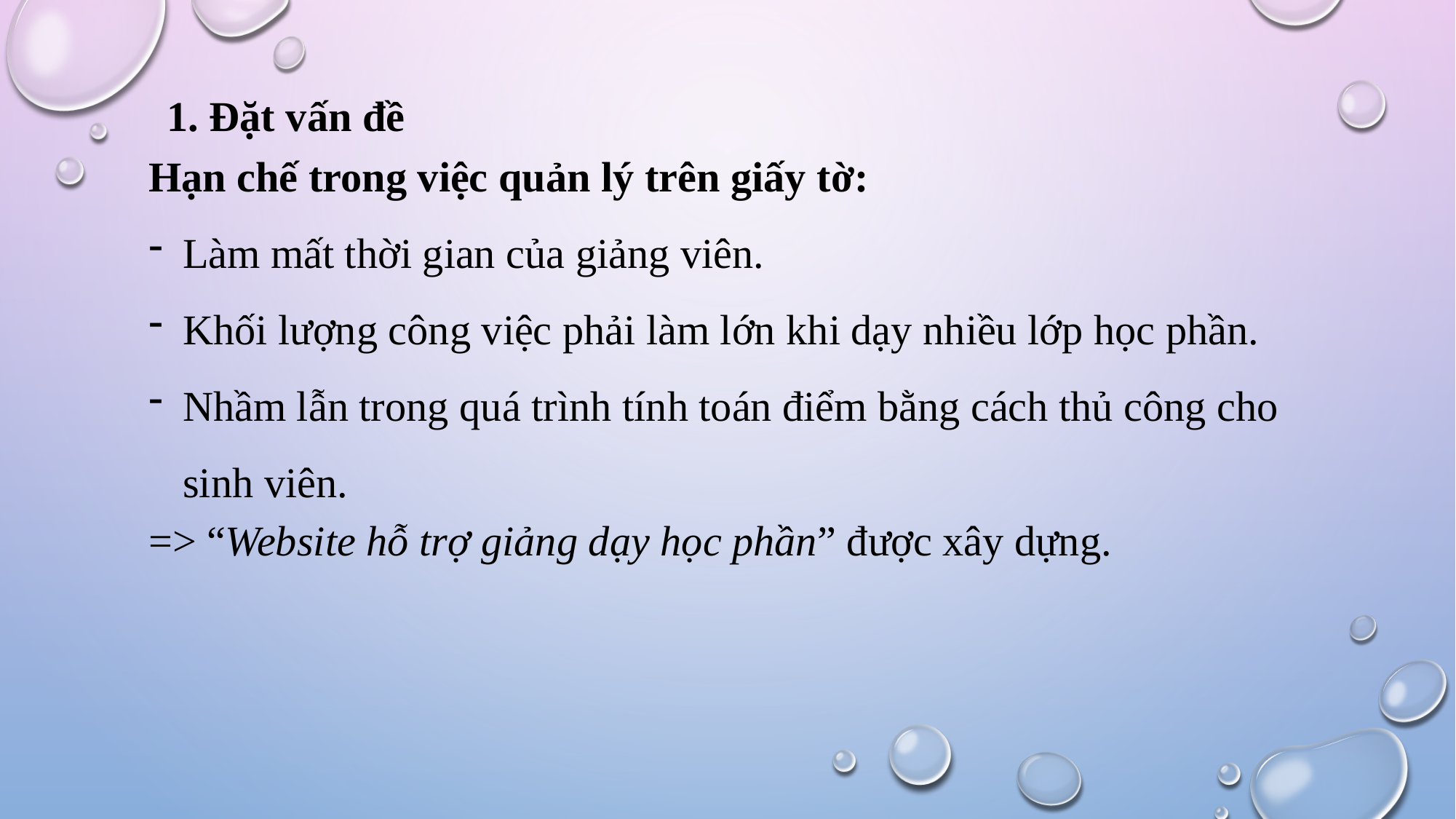

1. Đặt vấn đề
Hạn chế trong việc quản lý trên giấy tờ:
Làm mất thời gian của giảng viên.
Khối lượng công việc phải làm lớn khi dạy nhiều lớp học phần.
Nhầm lẫn trong quá trình tính toán điểm bằng cách thủ công cho sinh viên.
=> “Website hỗ trợ giảng dạy học phần” được xây dựng.